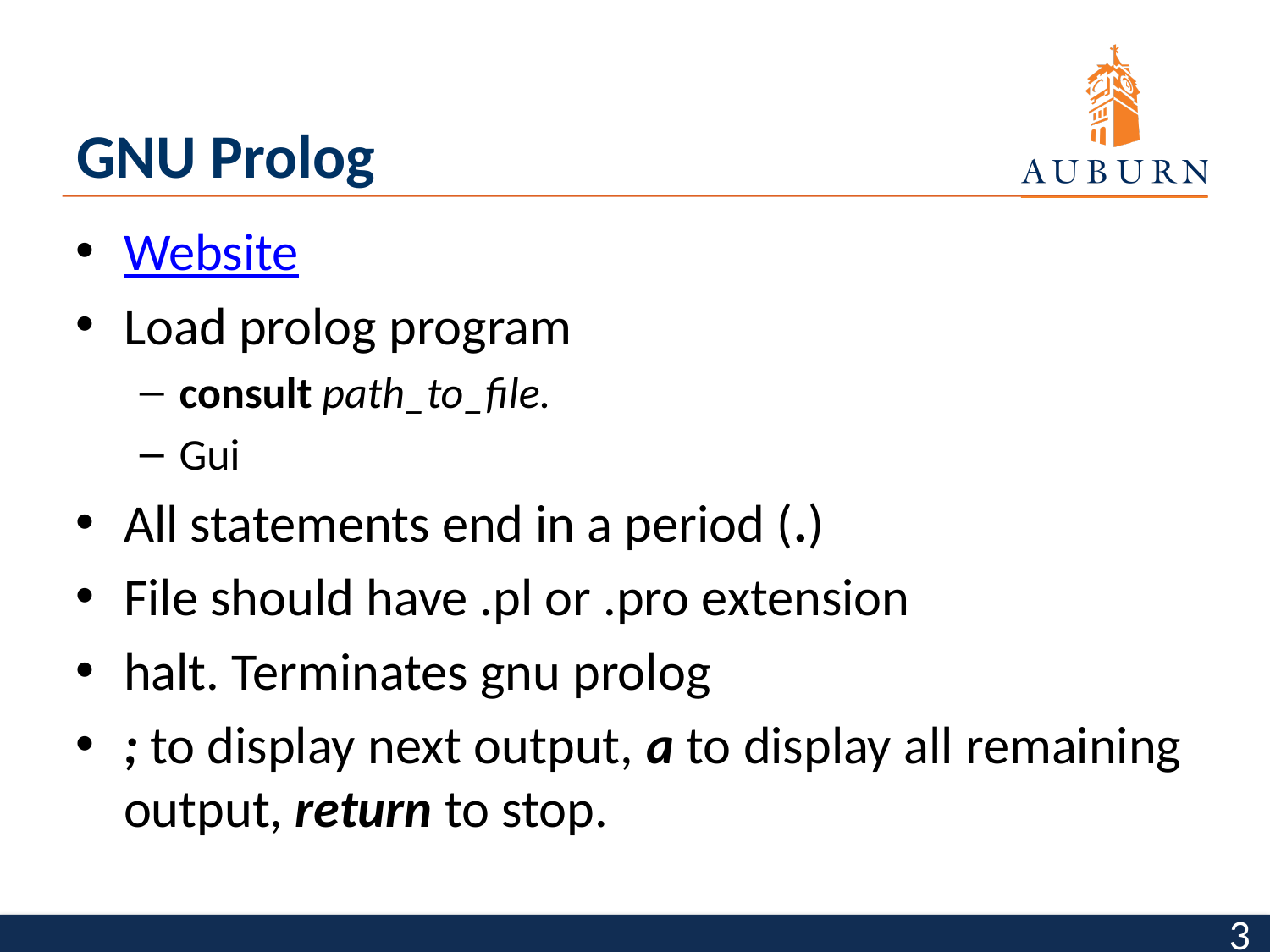

# GNU Prolog
Website
Load prolog program
consult path_to_file.
Gui
All statements end in a period (.)
File should have .pl or .pro extension
halt. Terminates gnu prolog
; to display next output, a to display all remaining output, return to stop.
3